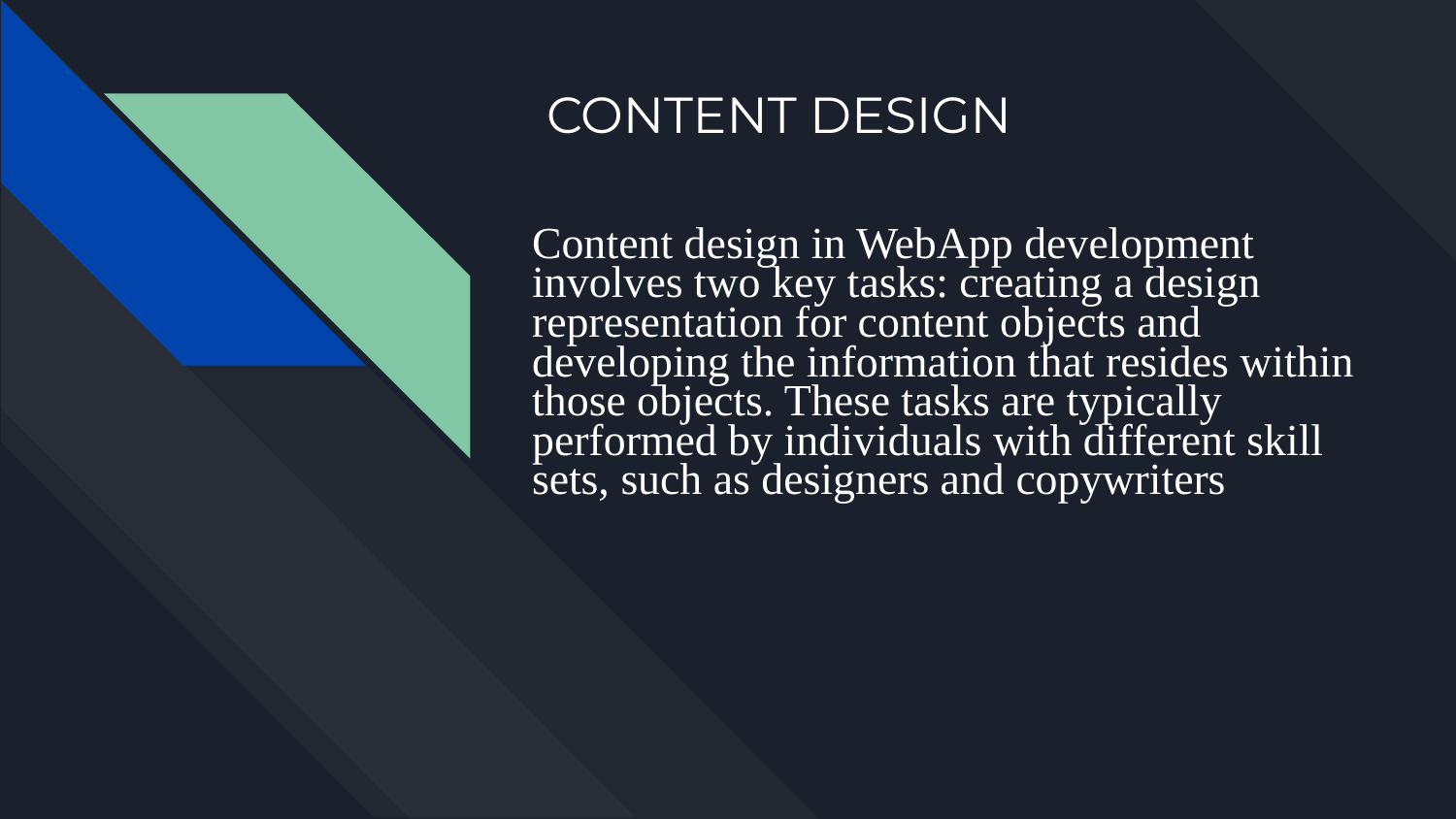

# CONTENT DESIGN
Content design in WebApp development involves two key tasks: creating a design representation for content objects and developing the information that resides within those objects. These tasks are typically performed by individuals with different skill sets, such as designers and copywriters